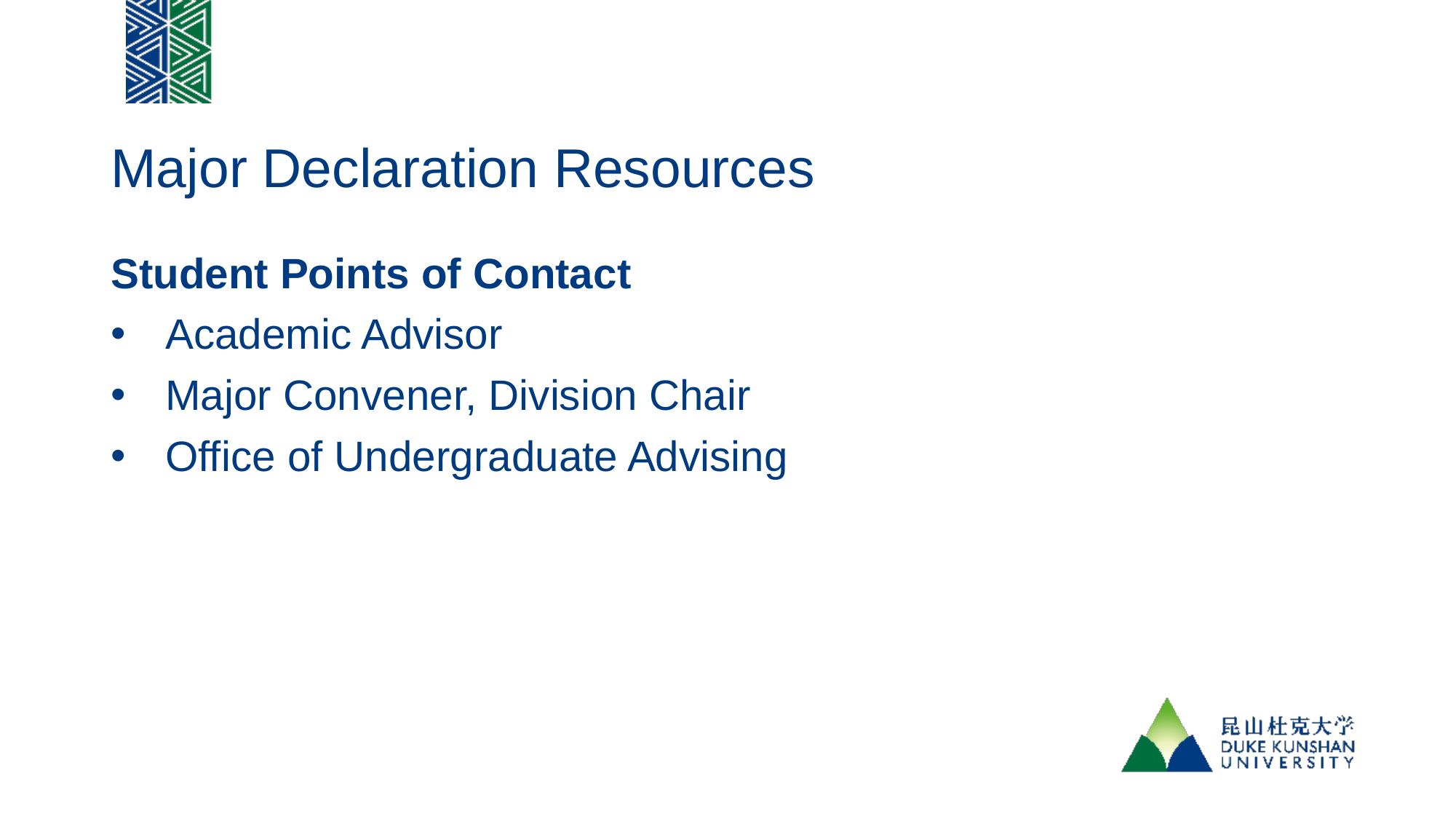

# Major Declaration Resources
Student Points of Contact
Academic Advisor
Major Convener, Division Chair
Office of Undergraduate Advising